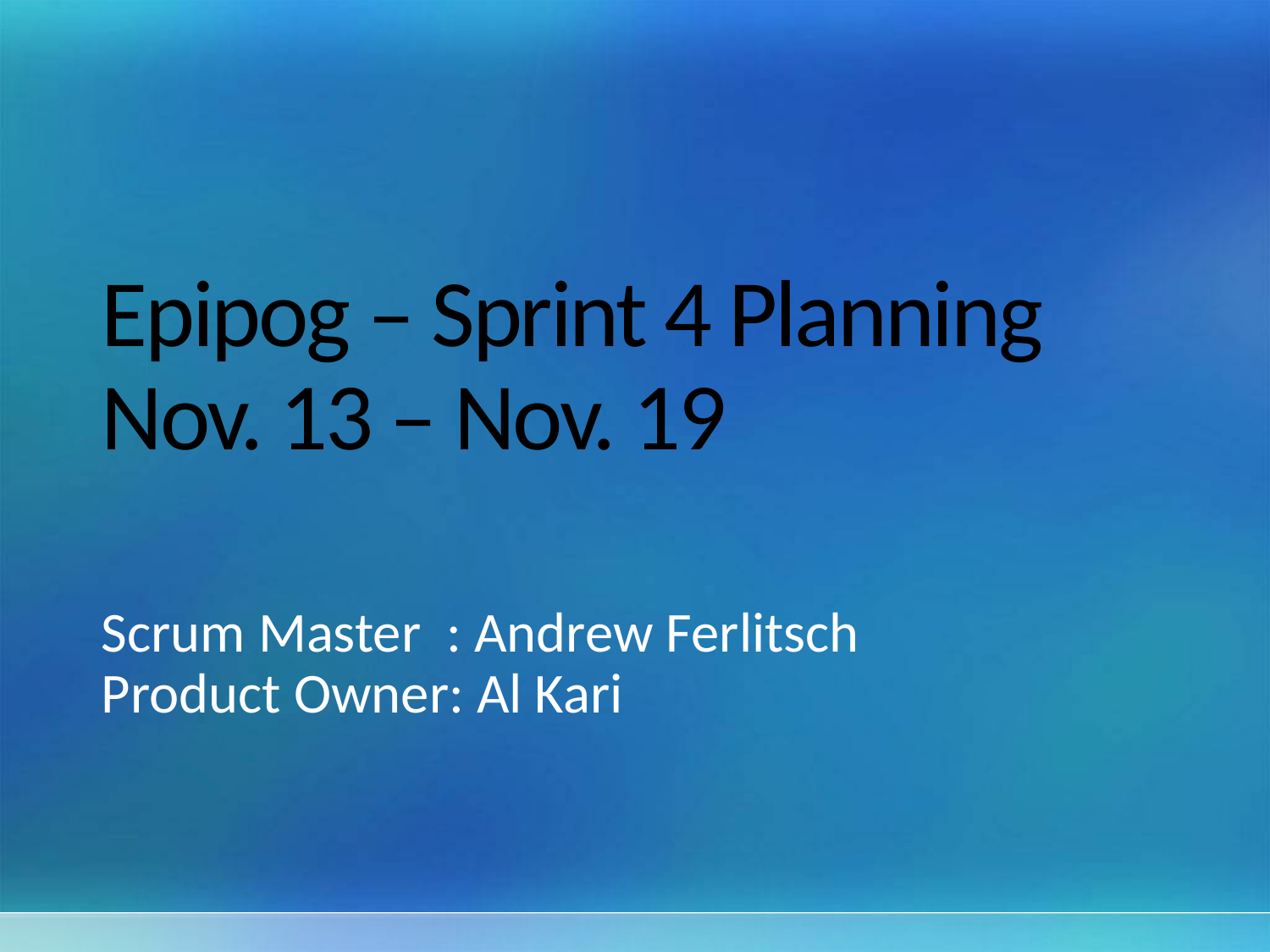

# Epipog – Sprint 4 Planning Nov. 13 – Nov. 19
Scrum Master  : Andrew Ferlitsch
Product Owner: Al Kari